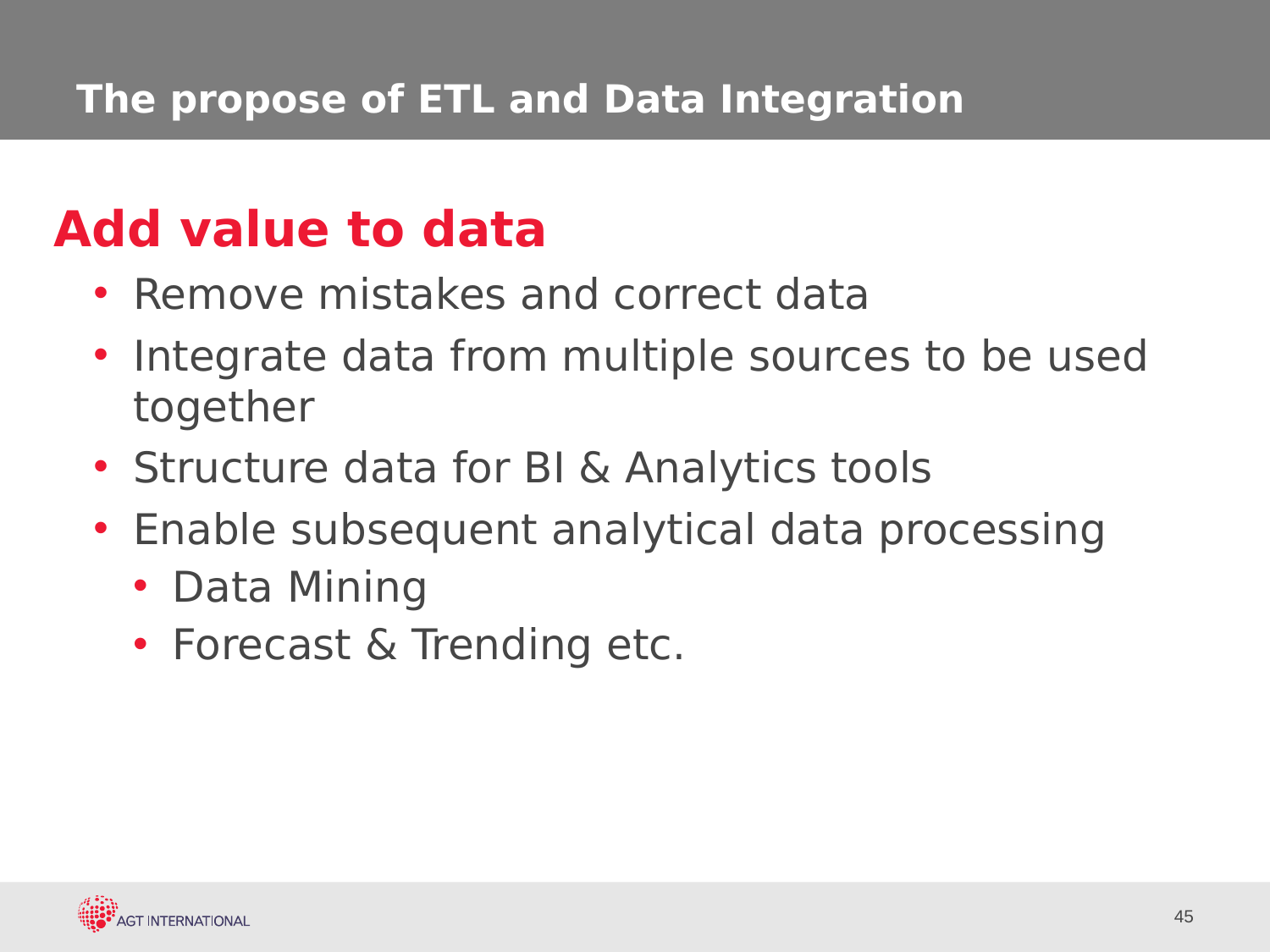

# The propose of ETL and Data Integration
Add value to data
Remove mistakes and correct data
Integrate data from multiple sources to be used together
Structure data for BI & Analytics tools
Enable subsequent analytical data processing
Data Mining
Forecast & Trending etc.